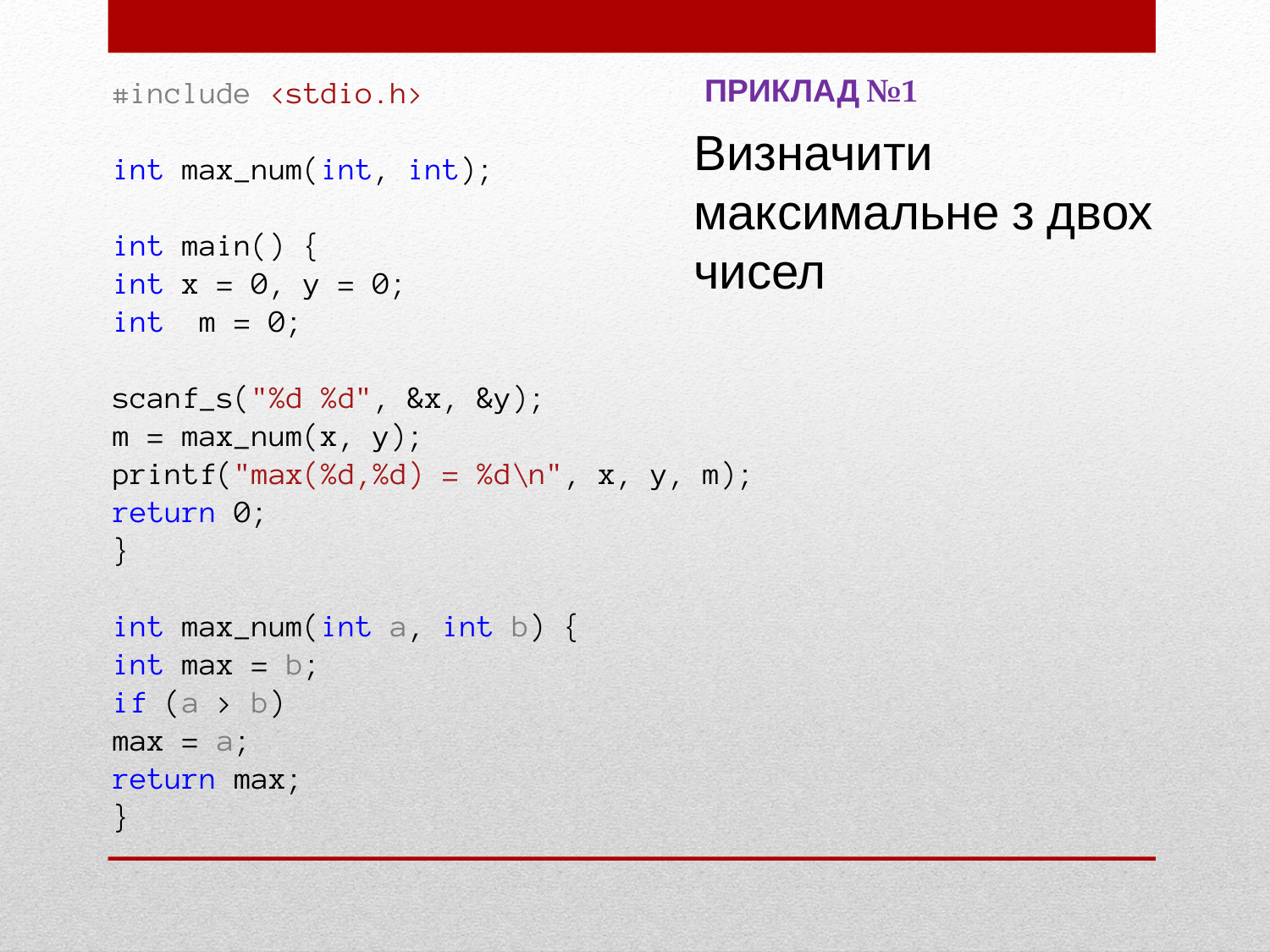

ПРИКЛАД №1
#include <stdio.h>

int max_num(int, int);

int main() {
int x = 0, y = 0;
int  m = 0;

scanf_s("%d %d", &x, &y);
m = max_num(x, y);
printf("max(%d,%d) = %d\n", x, y, m);
return 0;
}

int max_num(int a, int b) {
int max = b;
if (a > b)
max = a;
return max;
}
Визначити максимальне з двох чисел